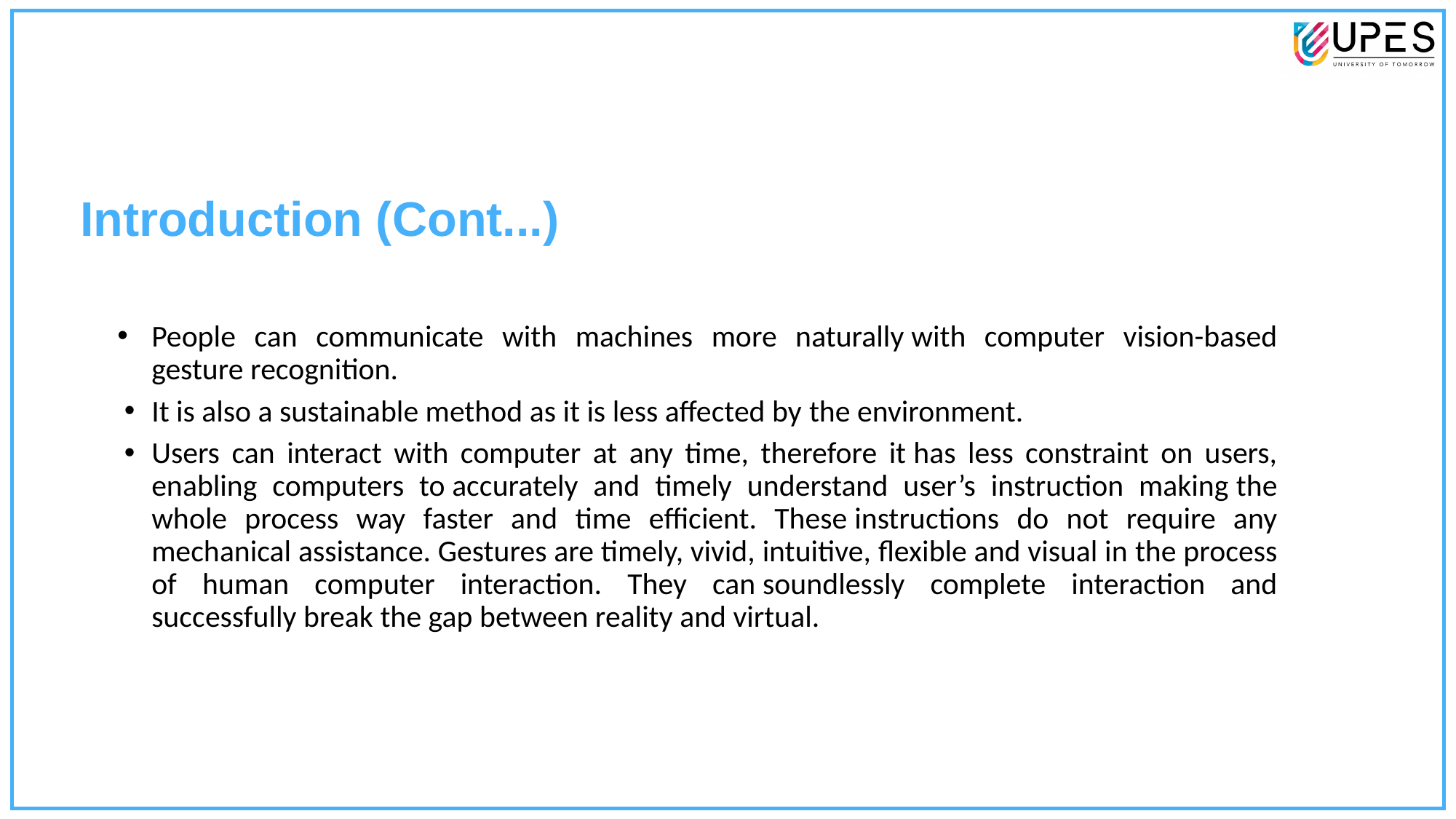

Introduction (Cont...)
People can communicate with machines more naturally with computer vision-based gesture recognition.
It is also a sustainable method as it is less affected by the environment.
Users can interact with computer at any time, therefore it has less constraint on users, enabling computers to accurately and timely understand user’s instruction making the whole process way faster and time efficient. These instructions do not require any mechanical assistance. Gestures are timely, vivid, intuitive, flexible and visual in the process of human computer interaction. They can soundlessly complete interaction and successfully break the gap between reality and virtual.